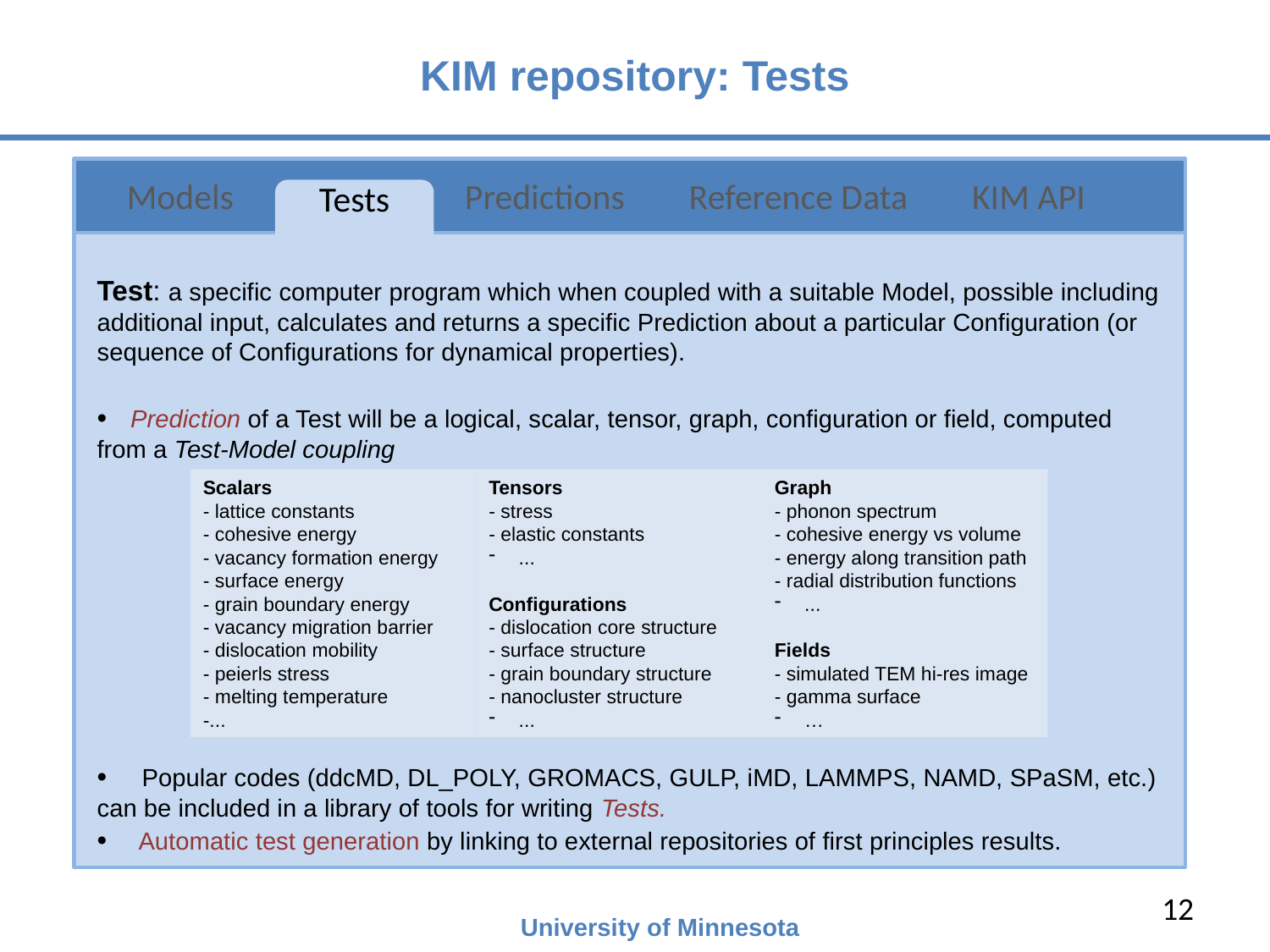

# KIM repository: Tests
     Models           Tests         Predictions        Reference Data        KIM API
Tests

Test: a specific computer program which when coupled with a suitable Model, possible including additional input, calculates and returns a specific Prediction about a particular Configuration (or sequence of Configurations for dynamical properties).

•   Prediction of a Test will be a logical, scalar, tensor, graph, configuration or field, computed from a Test-Model coupling

•     Popular codes (ddcMD, DL_POLY, GROMACS, GULP, iMD, LAMMPS, NAMD, SPaSM, etc.) can be included in a library of tools for writing Tests.
•    Automatic test generation by linking to external repositories of first principles results.
Scalars
- lattice constants
- cohesive energy
- vacancy formation energy
- surface energy
- grain boundary energy
- vacancy migration barrier
- dislocation mobility
- peierls stress
- melting temperature
-...
Tensors
- stress
- elastic constants
...

Configurations
- dislocation core structure
- surface structure
- grain boundary structure
- nanocluster structure
...
Graph
- phonon spectrum
- cohesive energy vs volume
- energy along transition path
- radial distribution functions
...

Fields
- simulated TEM hi-res image
- gamma surface
…
12
University of Minnesota